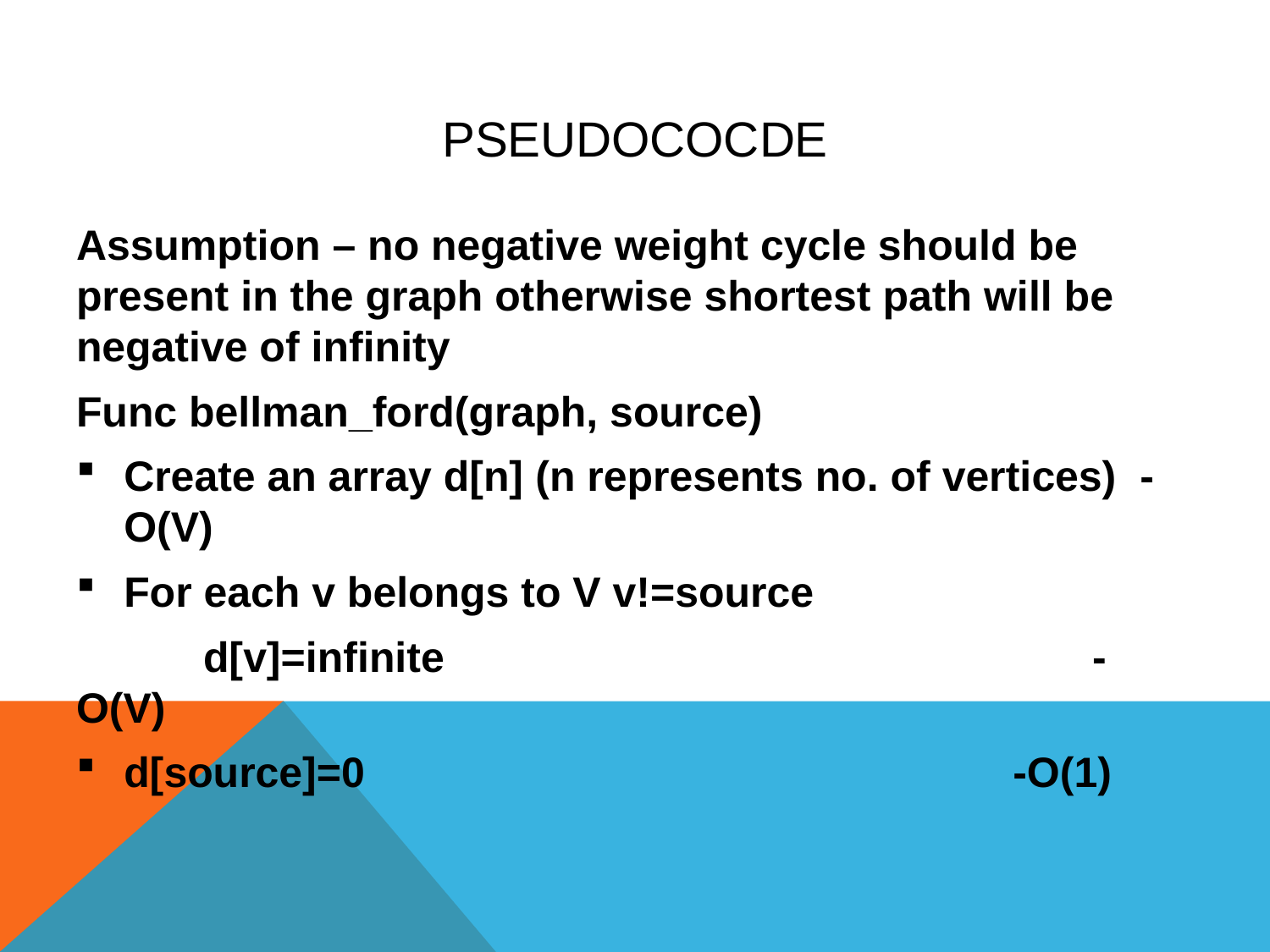

# Pseudococde
Assumption – no negative weight cycle should be present in the graph otherwise shortest path will be negative of infinity
Func bellman_ford(graph, source)
Create an array d[n] (n represents no. of vertices)	-O(V)
For each v belongs to V v!=source
	d[v]=infinite						-O(V)
d[source]=0						-O(1)